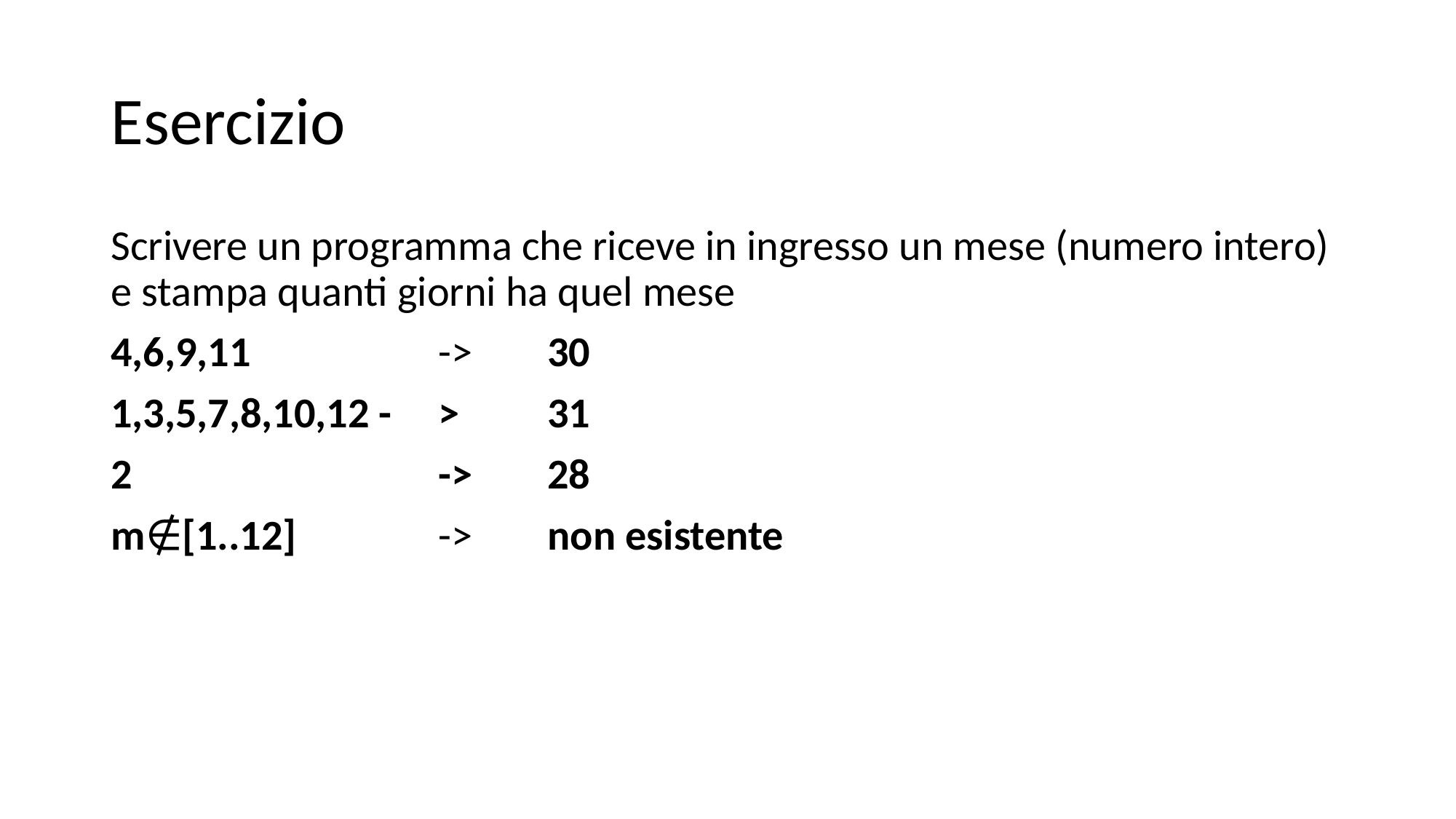

# Esercizio
Scrivere un programma che riceve in ingresso un mese (numero intero) e stampa quanti giorni ha quel mese
4,6,9,11 		-> 	30
1,3,5,7,8,10,12 -	> 	31
2 			-> 	28
m∉[1..12] 		-> 	non esistente